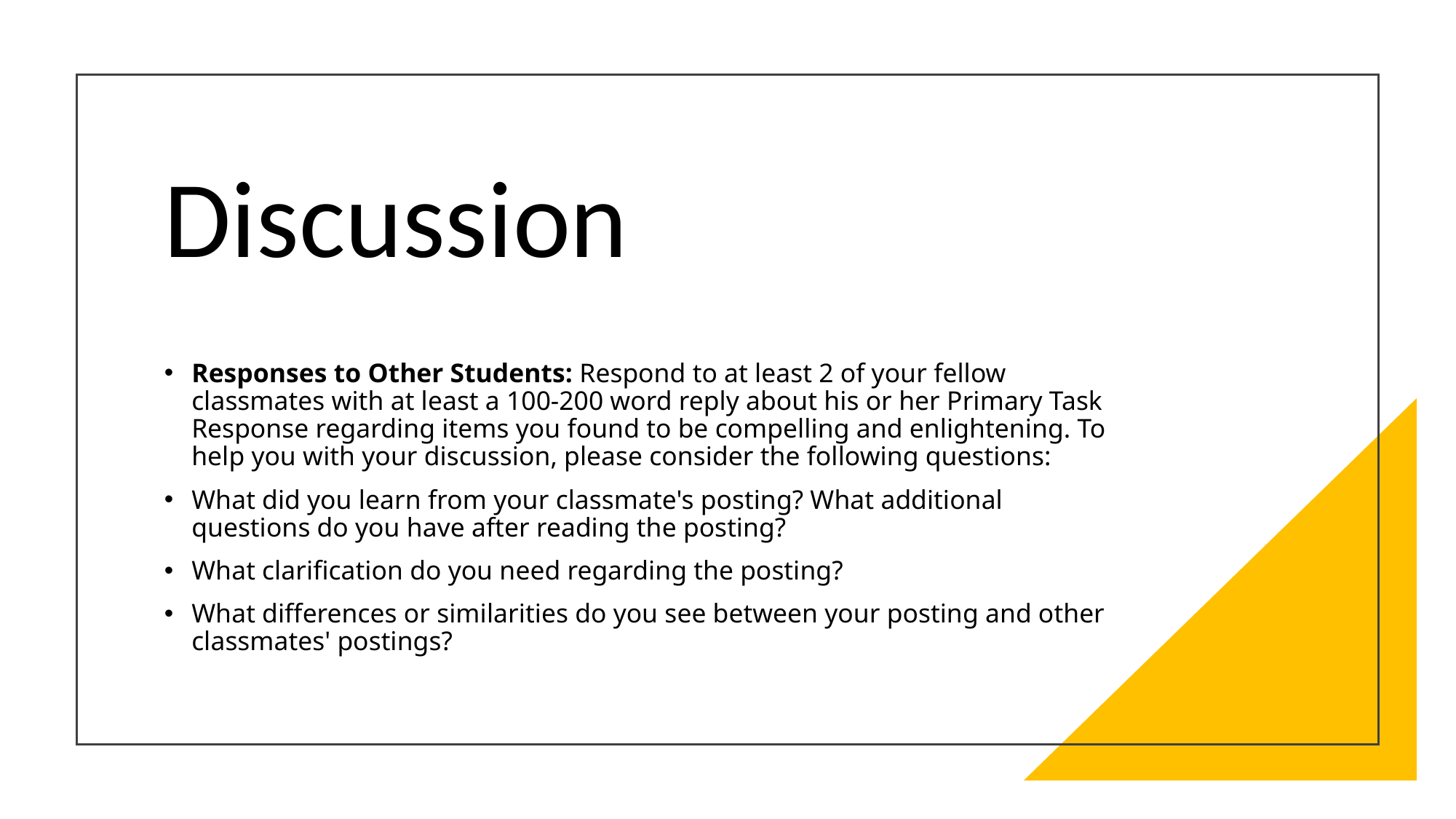

# Discussion
Responses to Other Students: Respond to at least 2 of your fellow classmates with at least a 100-200 word reply about his or her Primary Task Response regarding items you found to be compelling and enlightening. To help you with your discussion, please consider the following questions:
What did you learn from your classmate's posting? What additional questions do you have after reading the posting?
What clarification do you need regarding the posting?
What differences or similarities do you see between your posting and other classmates' postings?